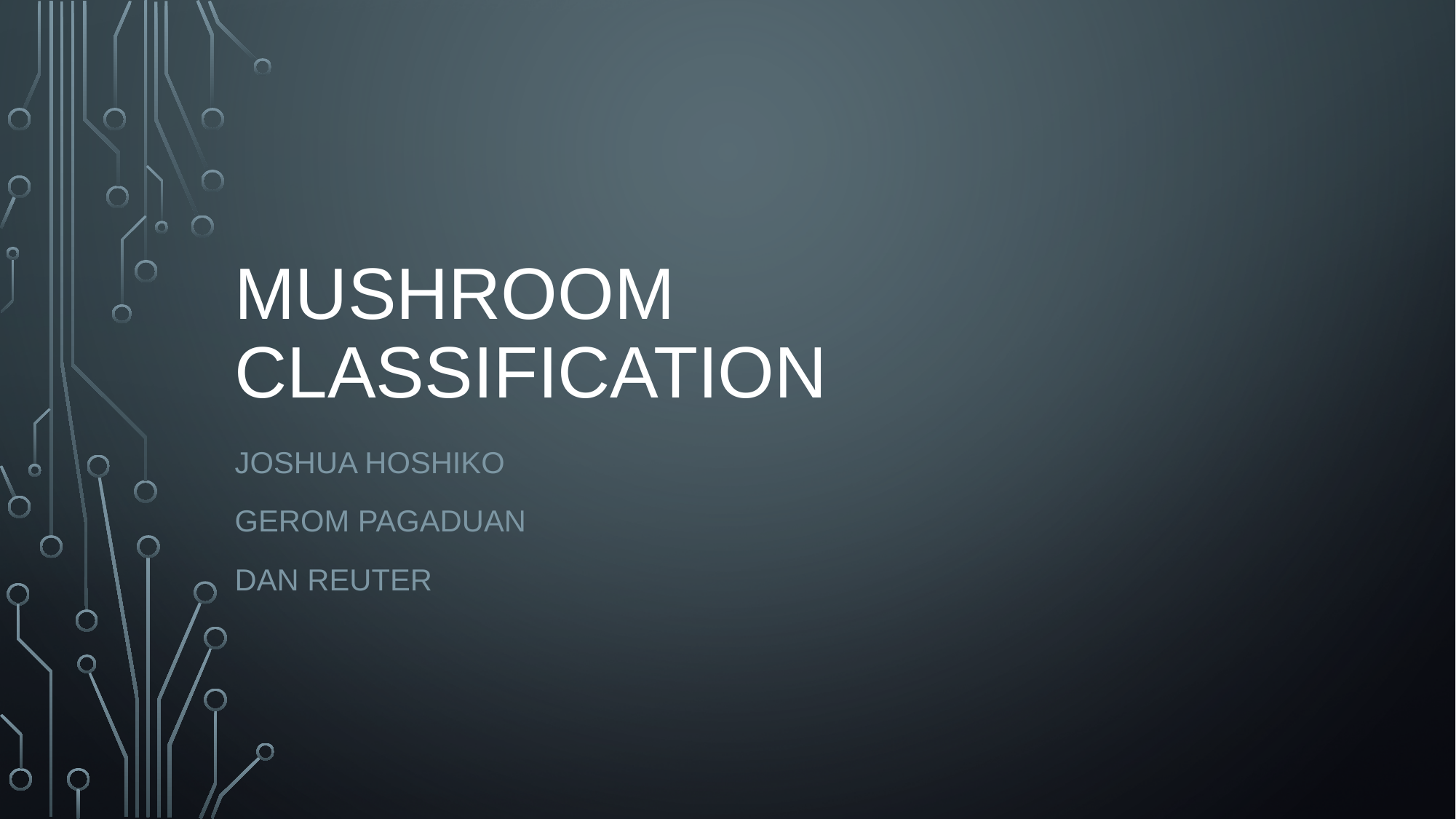

# Mushroom Classification
Joshua Hoshiko
Gerom Pagaduan
Dan Reuter